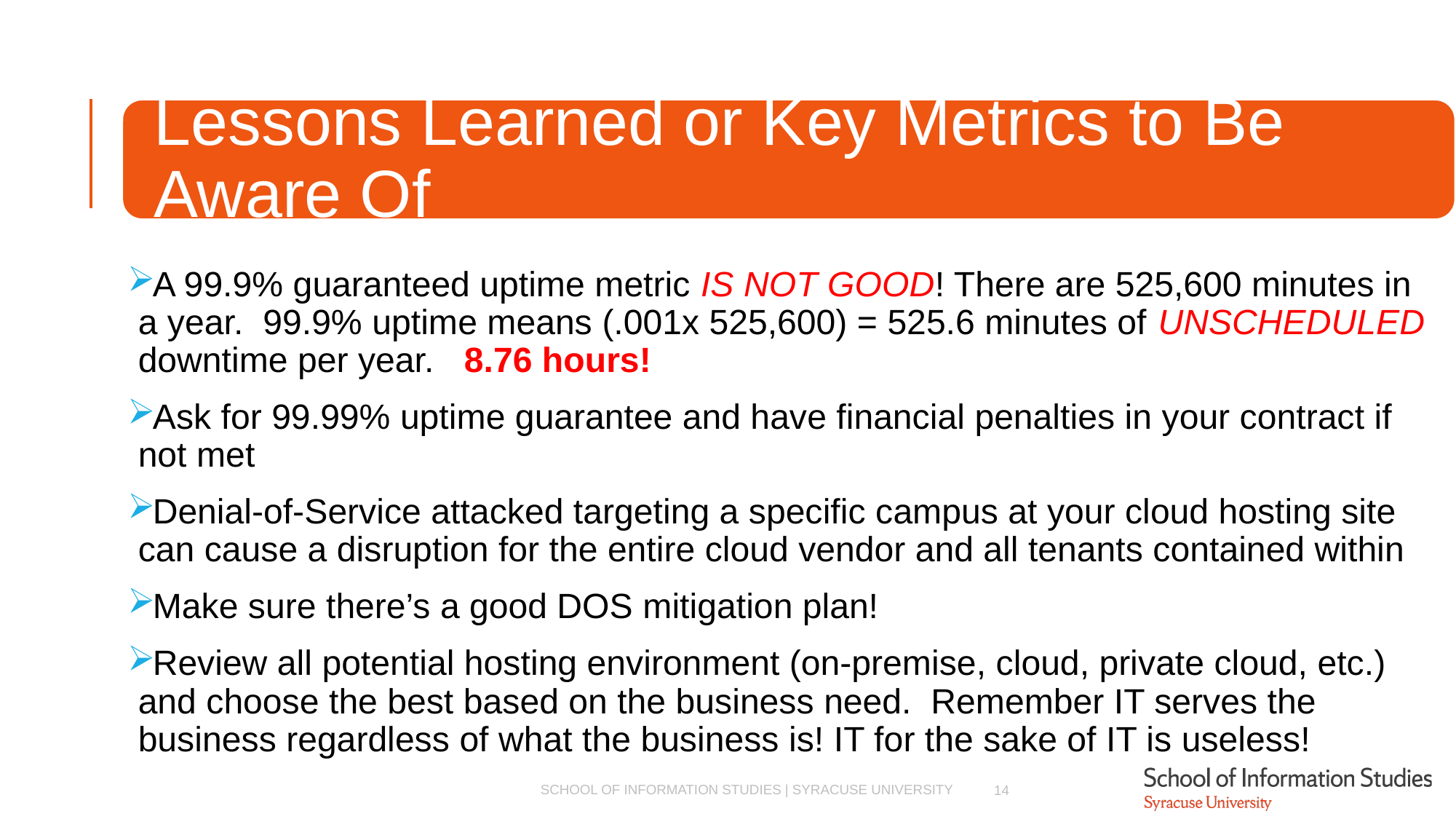

Lessons Learned or Key Metrics to Be Aware Of
A 99.9% guaranteed uptime metric IS NOT GOOD! There are 525,600 minutes in a year.  99.9% uptime means (.001x 525,600) = 525.6 minutes of UNSCHEDULED downtime per year.   8.76 hours!
Ask for 99.99% uptime guarantee and have financial penalties in your contract if not met
Denial-of-Service attacked targeting a specific campus at your cloud hosting site can cause a disruption for the entire cloud vendor and all tenants contained within
Make sure there’s a good DOS mitigation plan!
Review all potential hosting environment (on-premise, cloud, private cloud, etc.) and choose the best based on the business need.  Remember IT serves the business regardless of what the business is! IT for the sake of IT is useless!

School of Information Studies | Syracuse University
14